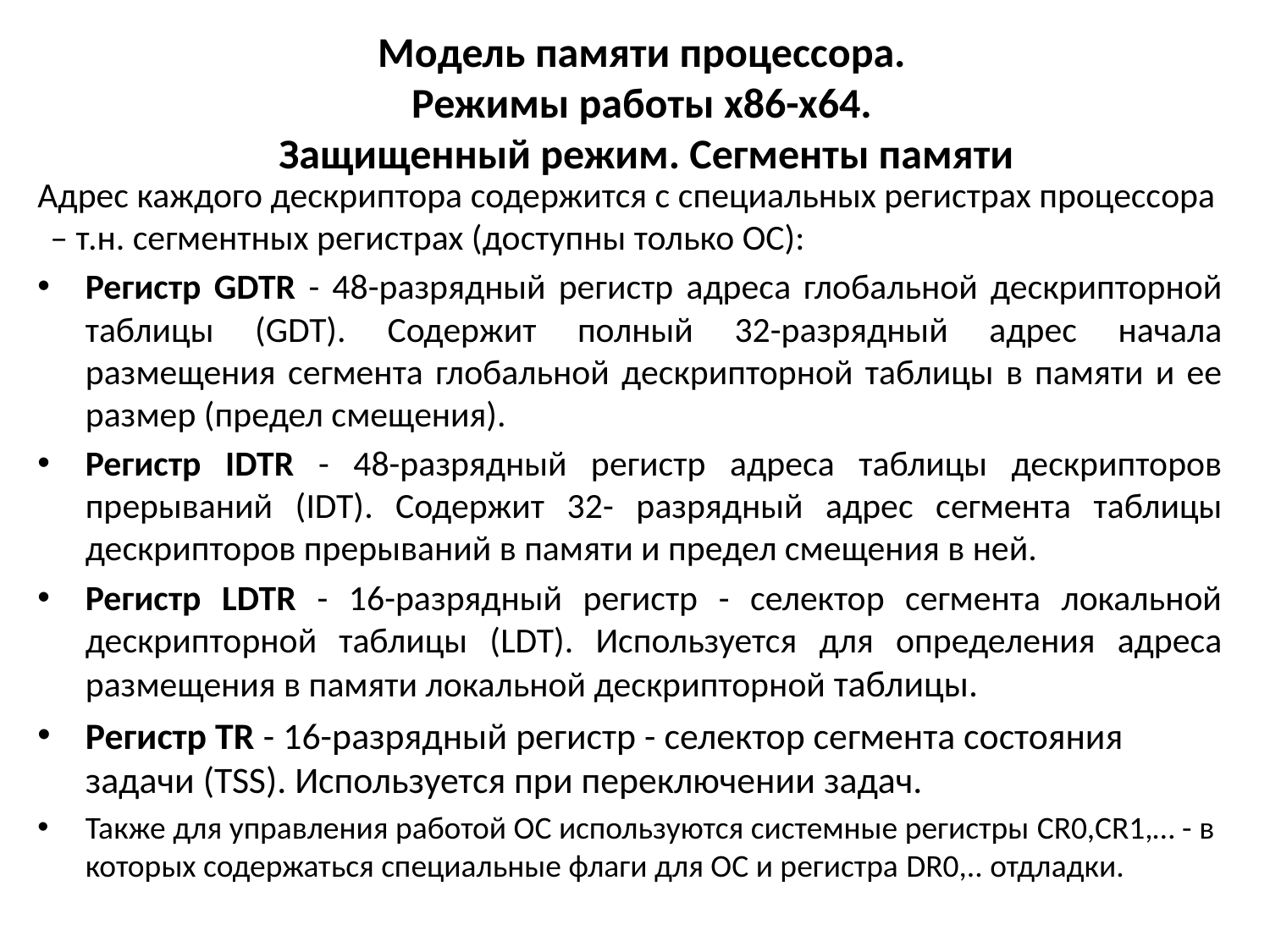

# Модель памяти процессора. Режимы работы x86-x64. Защищенный режим. Сегменты памяти
Адрес каждого дескриптора содержится с специальных регистрах процессора – т.н. сегментных регистрах (доступны только ОС):
Регистр GDTR - 48-разрядный регистр адреса глобальной дескрипторной таблицы (GDT). Содержит полный 32-разрядный адрес начала размещения сегмента глобальной дескрипторной таблицы в памяти и ее размер (предел смещения).
Регистр IDTR - 48-разрядный регистр адреса таблицы дескрипторов прерываний (IDT). Содержит 32- разрядный адрес сегмента таблицы дескрипторов прерываний в памяти и предел смещения в ней.
Регистр LDTR - 16-разрядный регистр - селектор сегмента локальной дескрипторной таблицы (LDT). Используется для определения адреса размещения в памяти локальной дескрипторной таблицы.
Регистр TR - 16-разрядный регистр - селектор сегмента состояния задачи (TSS). Используется при переключении задач.
Также для управления работой ОС используются системные регистры CR0,CR1,… - в которых содержаться специальные флаги для ОС и регистра DR0,.. отдладки.